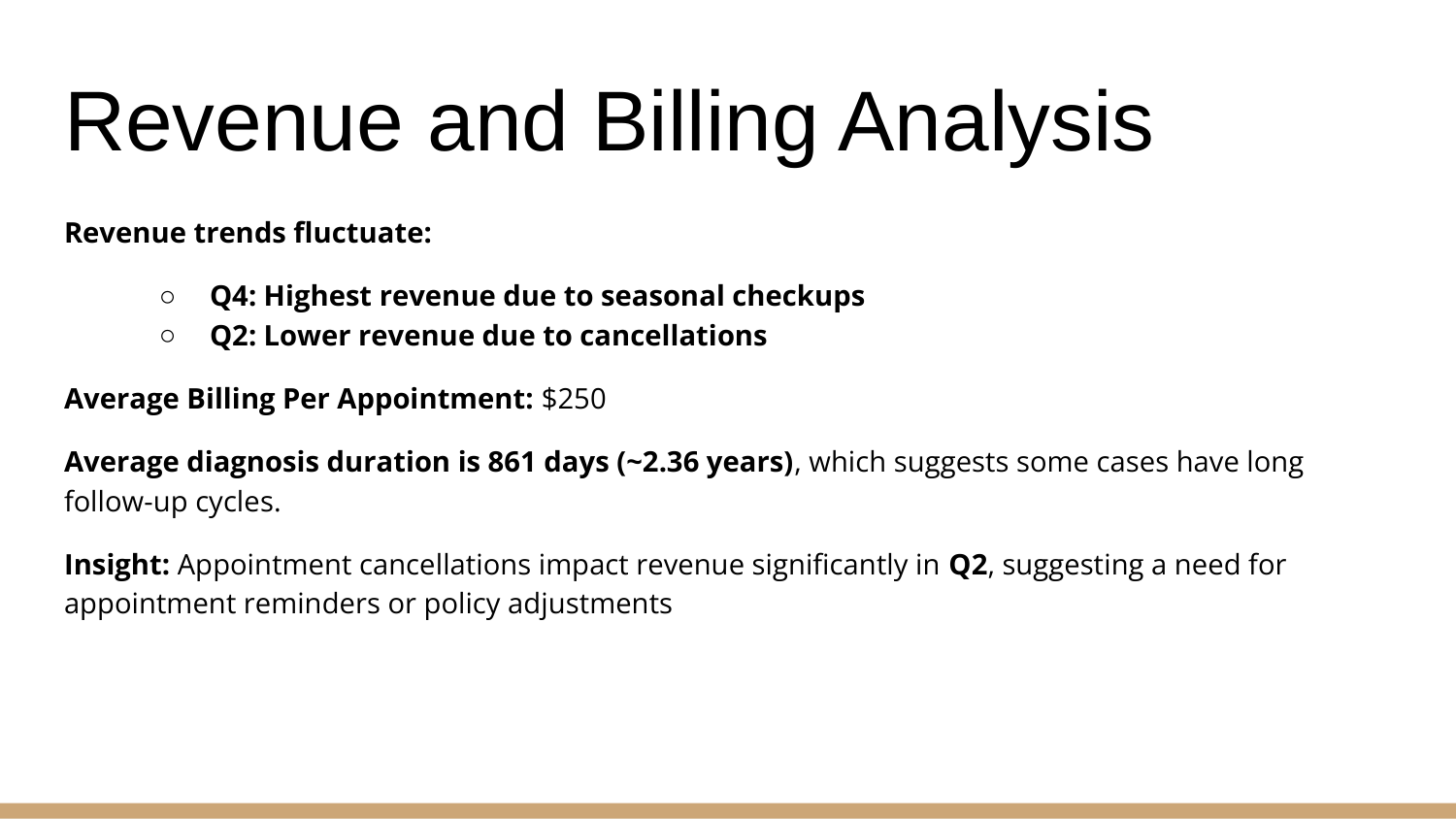

# Revenue and Billing Analysis
Revenue trends fluctuate:
Q4: Highest revenue due to seasonal checkups
Q2: Lower revenue due to cancellations
Average Billing Per Appointment: $250
Average diagnosis duration is 861 days (~2.36 years), which suggests some cases have long follow-up cycles.
Insight: Appointment cancellations impact revenue significantly in Q2, suggesting a need for appointment reminders or policy adjustments